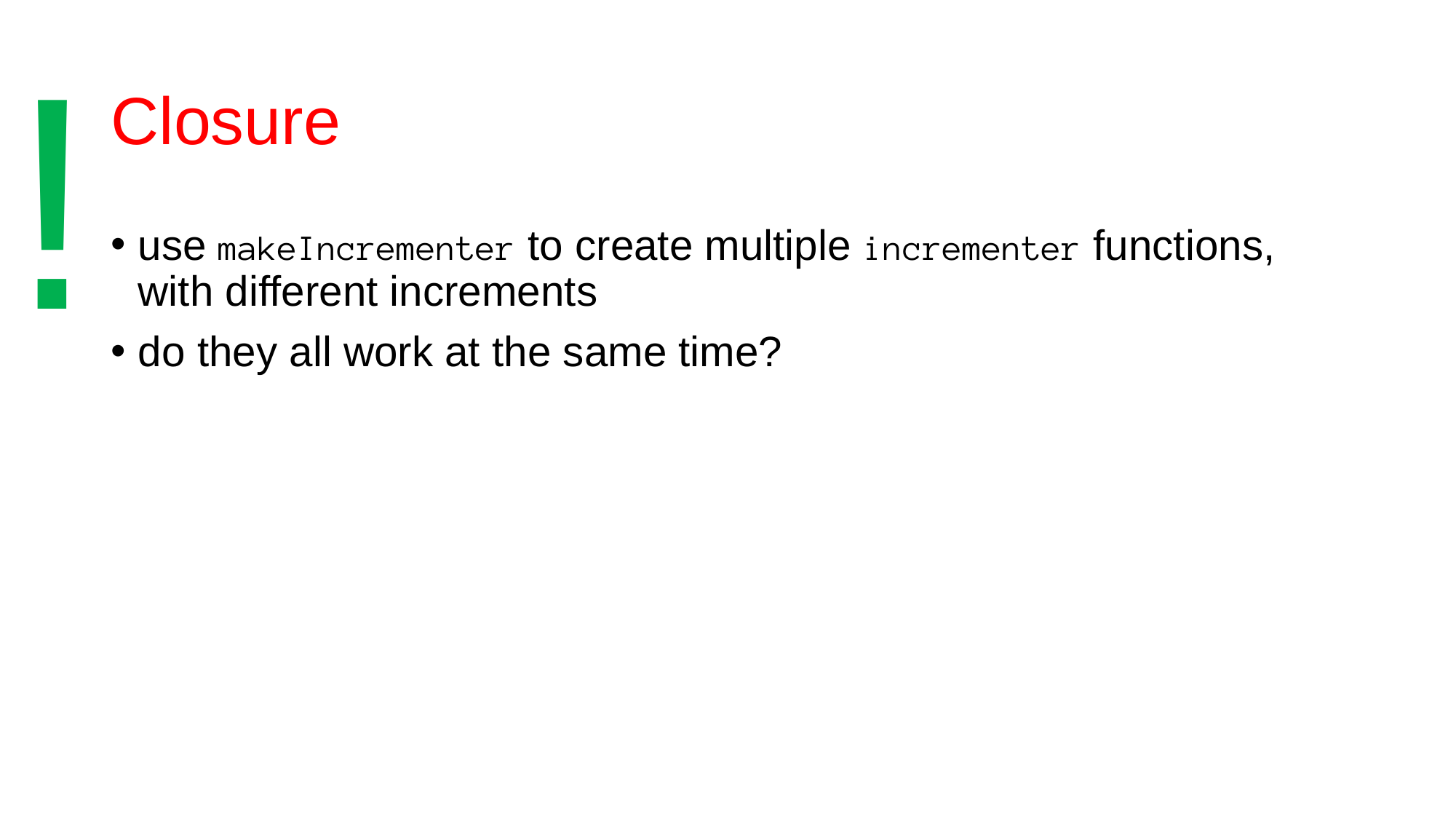

!
# Closure
use makeIncrementer to create multiple incrementer functions, with different increments
do they all work at the same time?